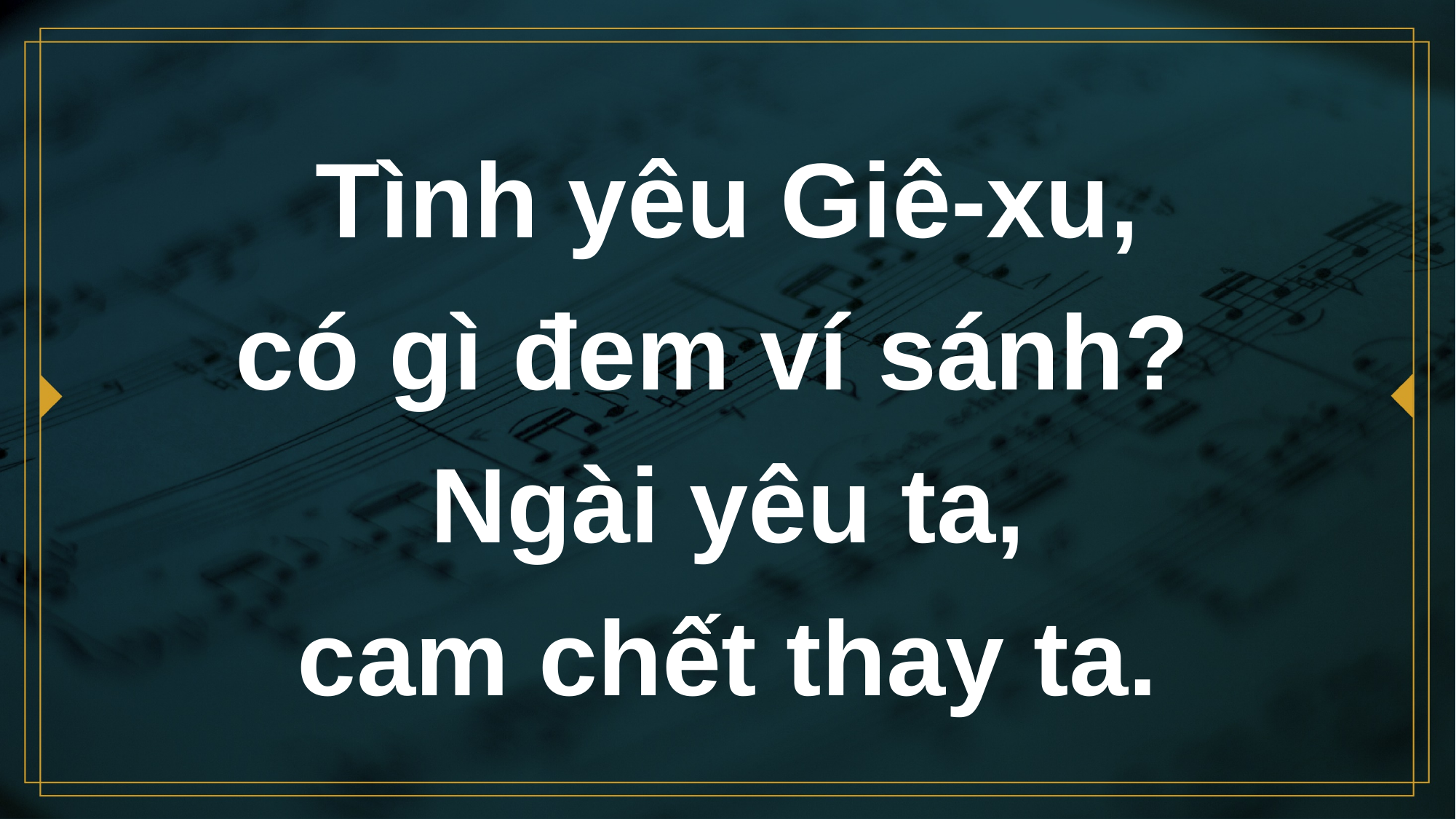

# Tình yêu Giê-xu, có gì đem ví sánh? Ngài yêu ta, cam chết thay ta.